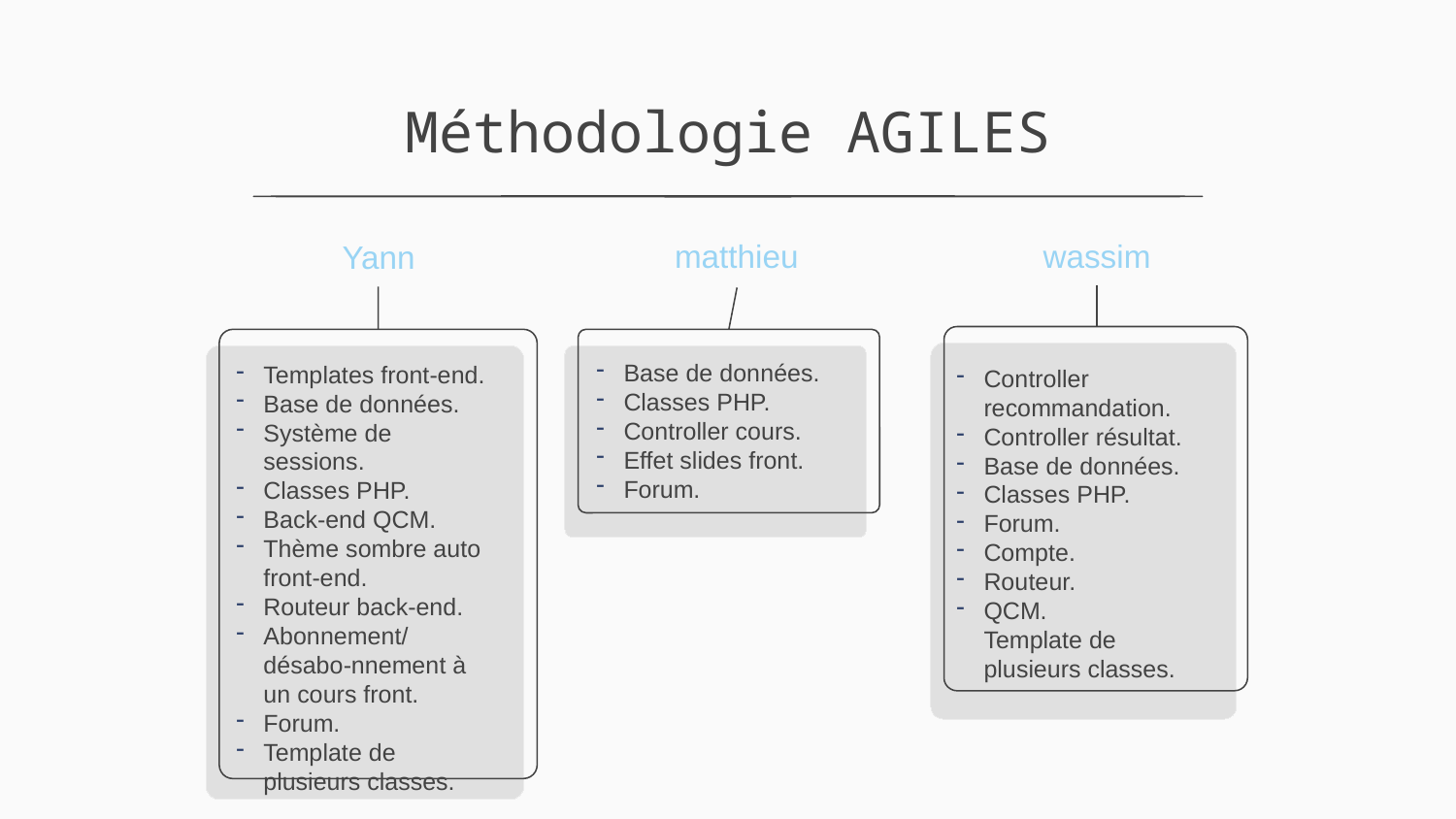

SCRUM
Méthodologie AGILES
matthieu
wassim
# Yann

Base de données.
Classes PHP.
Controller cours.
Effet slides front.
Forum.
Templates front-end.
Base de données.
Système de sessions.
Classes PHP.
Back-end QCM.
Thème sombre auto front-end.
Routeur back-end.
Abonnement/désabo-nnement à un cours front.
Forum.
Template de plusieurs classes.

Controller recommandation.
Controller résultat.
Base de données.
Classes PHP.
Forum.
Compte.
Routeur.
QCM.
Template de plusieurs classes.